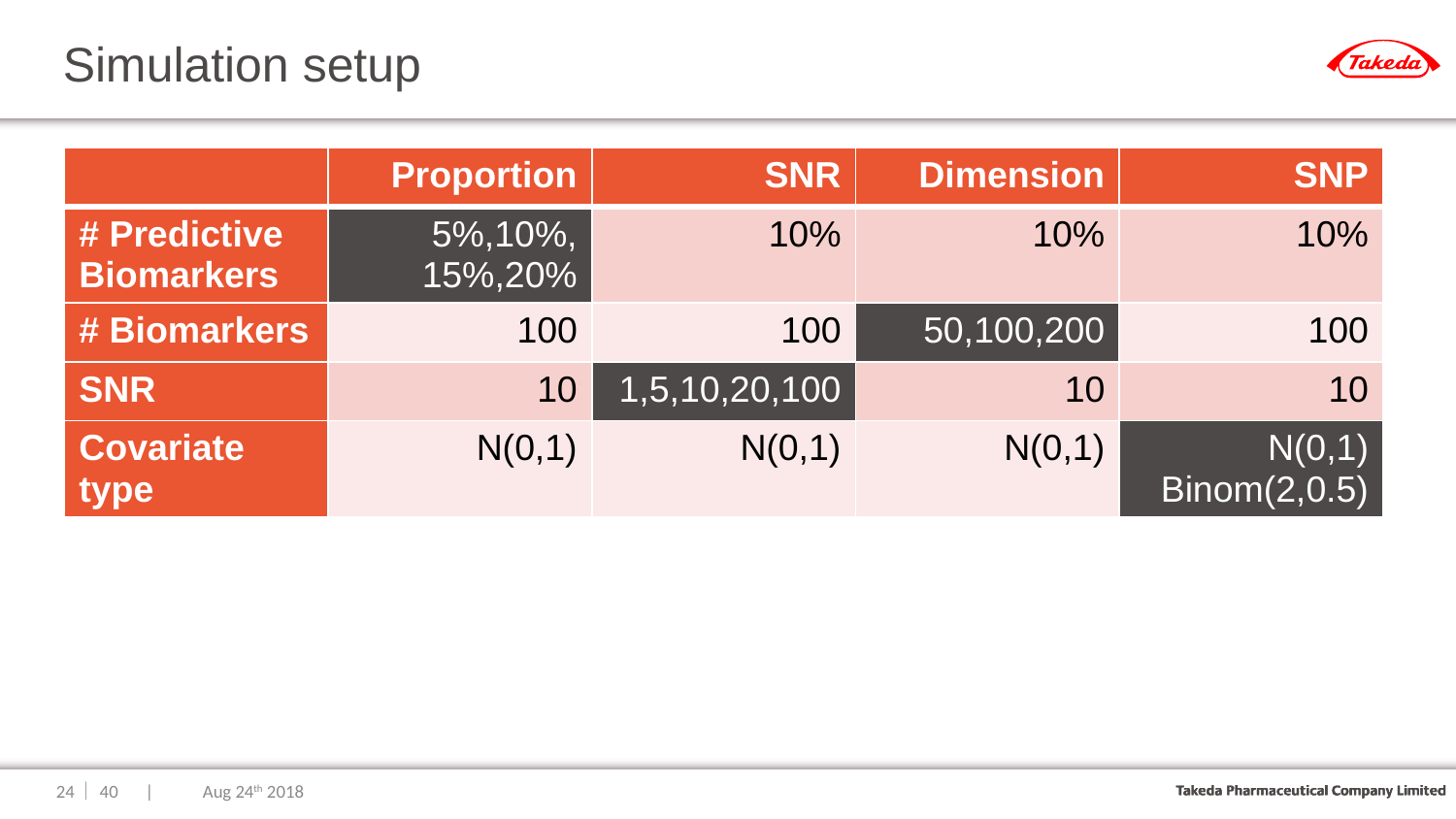

# Simulation setup
|  | Proportion | SNR | Dimension | SNP |
| --- | --- | --- | --- | --- |
| # Predictive Biomarkers | 5%,10%, 15%,20% | 10% | 10% | 10% |
| # Biomarkers | 100 | 100 | 50,100,200 | 100 |
| SNR | 10 | 1,5,10,20,100 | 10 | 10 |
| Covariate type | N(0,1) | N(0,1) | N(0,1) | N(0,1) Binom(2,0.5) |
24
｜40　|　　 Aug 24th 2018